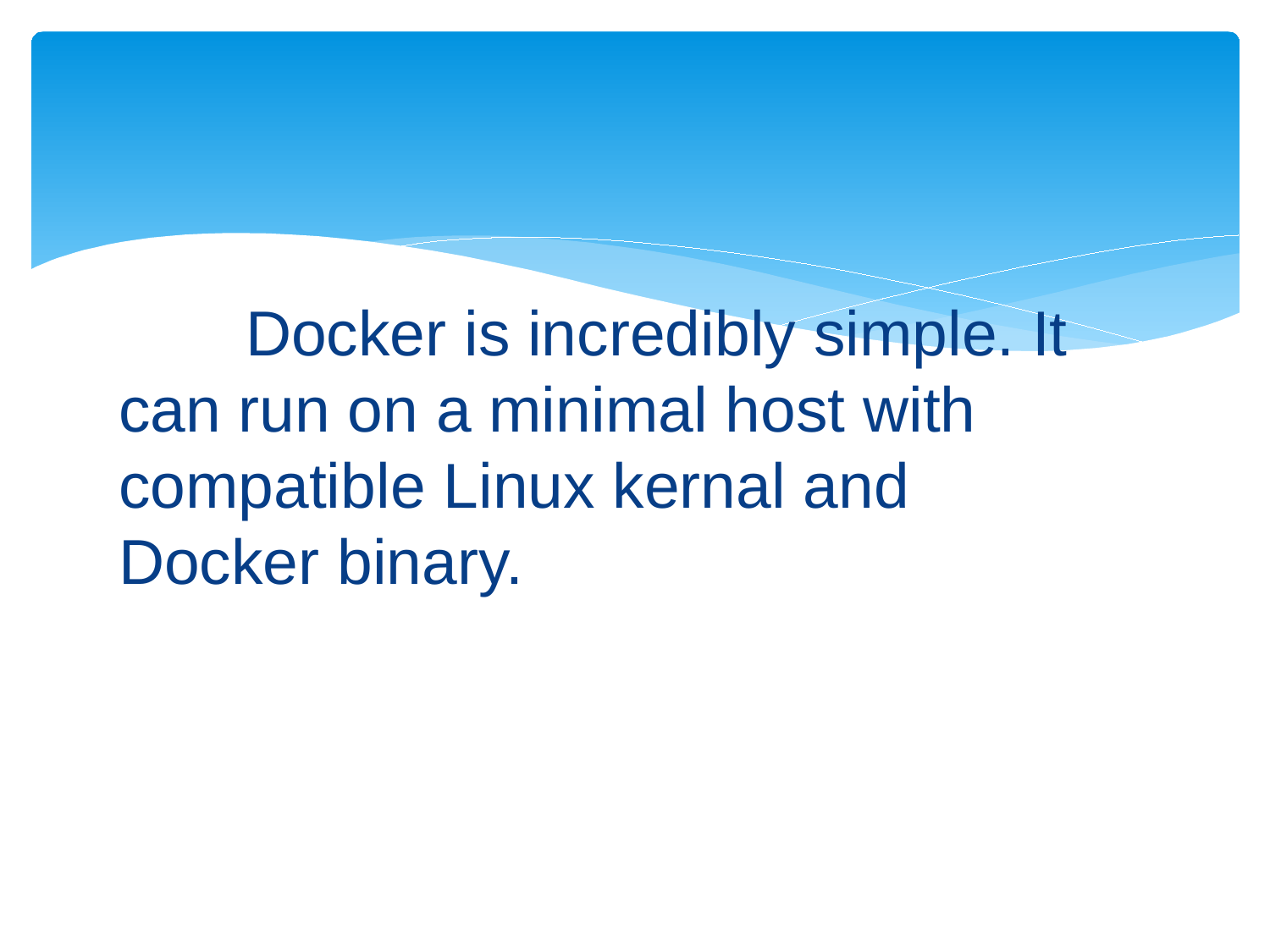

#
	Docker is incredibly simple. It can run on a minimal host with compatible Linux kernal and Docker binary.